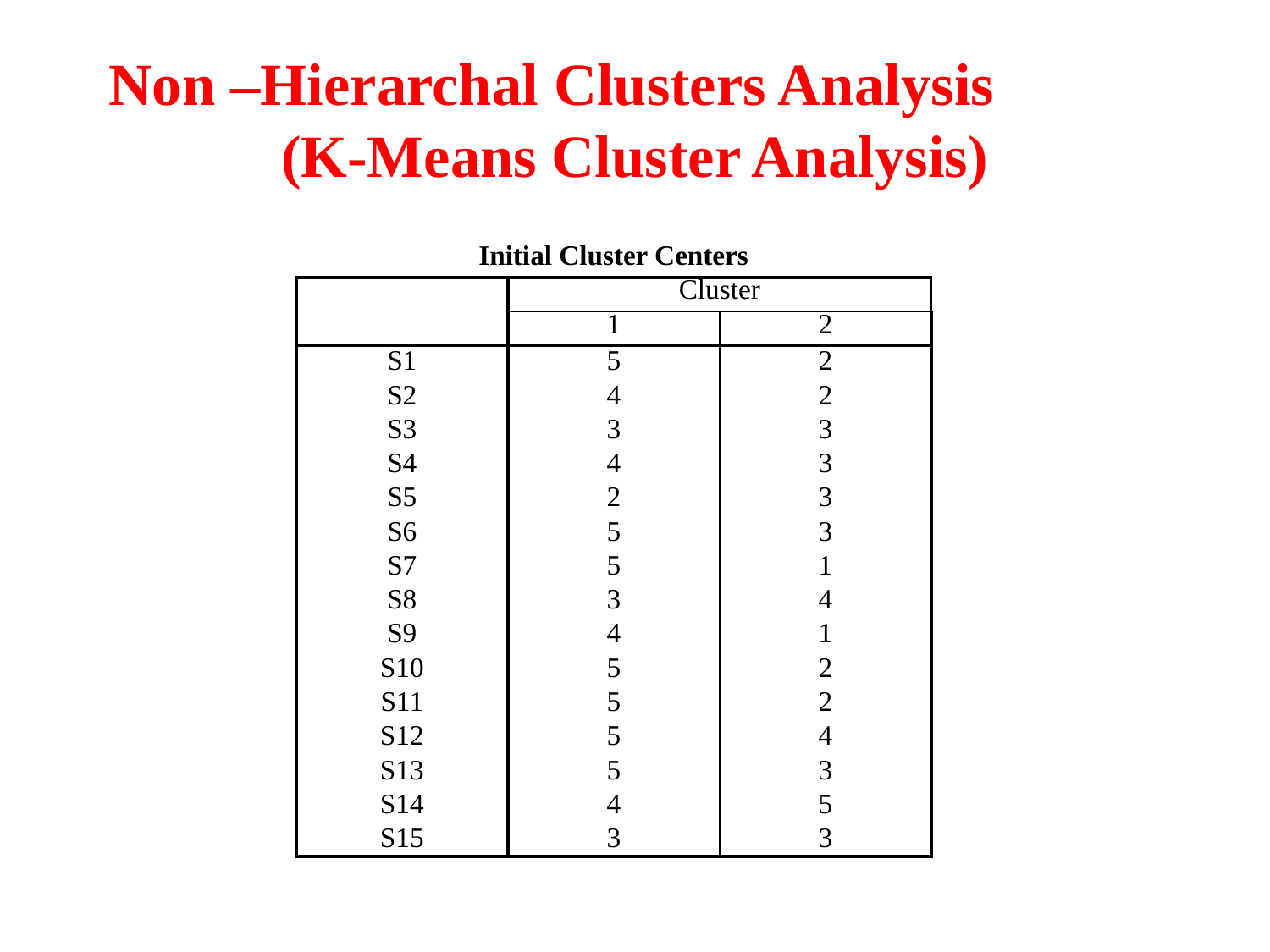

# Non –Hierarchal Clusters Analysis            (K-Means Cluster Analysis)
| Initial Cluster Centers |  |  |
| --- | --- | --- |
|  | Cluster |  |
|  | 1 | 2 |
| S1 | 5 | 2 |
| S2 | 4 | 2 |
| S3 | 3 | 3 |
| S4 | 4 | 3 |
| S5 | 2 | 3 |
| S6 | 5 | 3 |
| S7 | 5 | 1 |
| S8 | 3 | 4 |
| S9 | 4 | 1 |
| S10 | 5 | 2 |
| S11 | 5 | 2 |
| S12 | 5 | 4 |
| S13 | 5 | 3 |
| S14 | 4 | 5 |
| S15 | 3 | 3 |